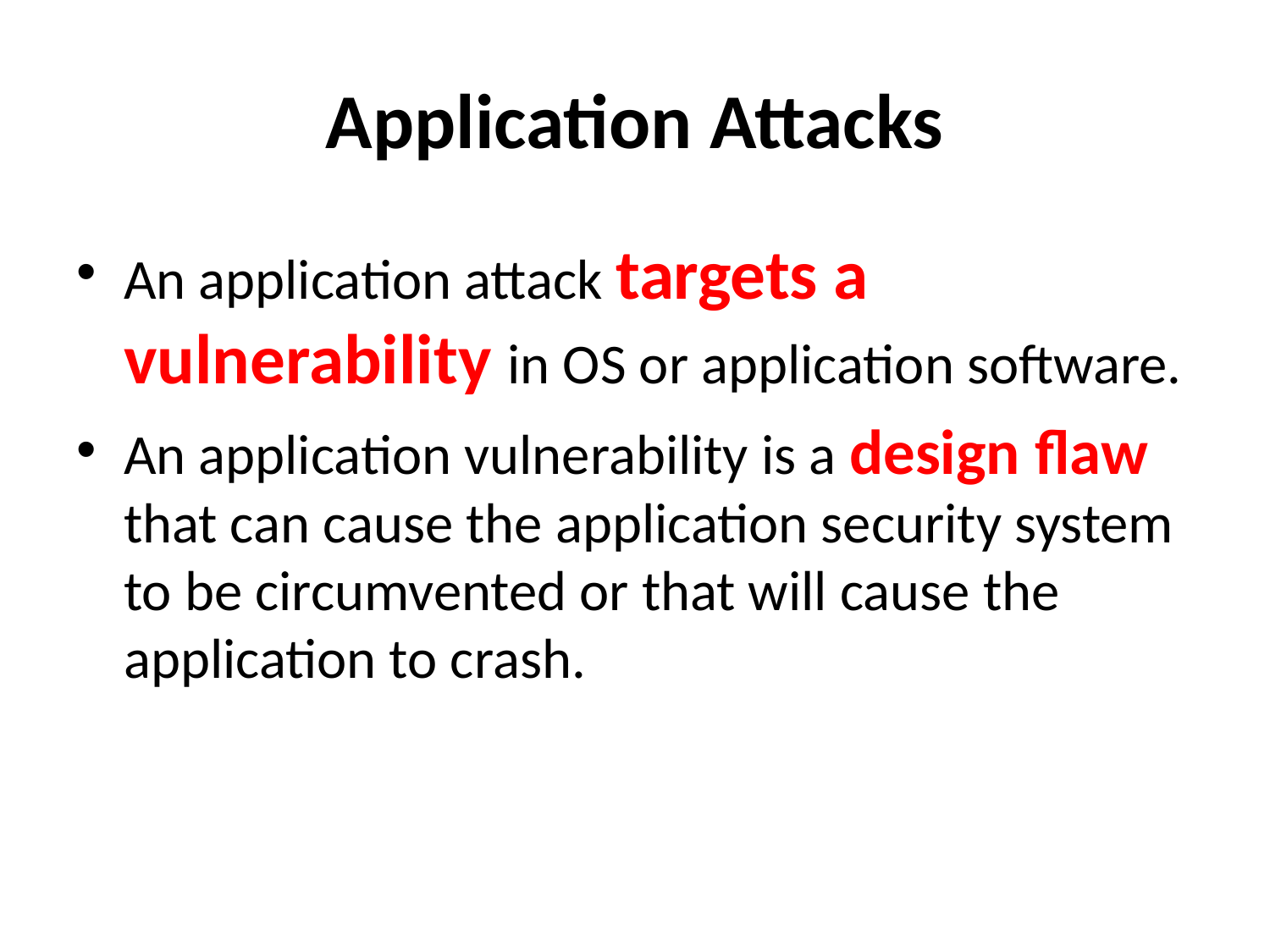

# Application Attacks
An application attack targets a vulnerability in OS or application software.
An application vulnerability is a design flaw that can cause the application security system to be circumvented or that will cause the application to crash.